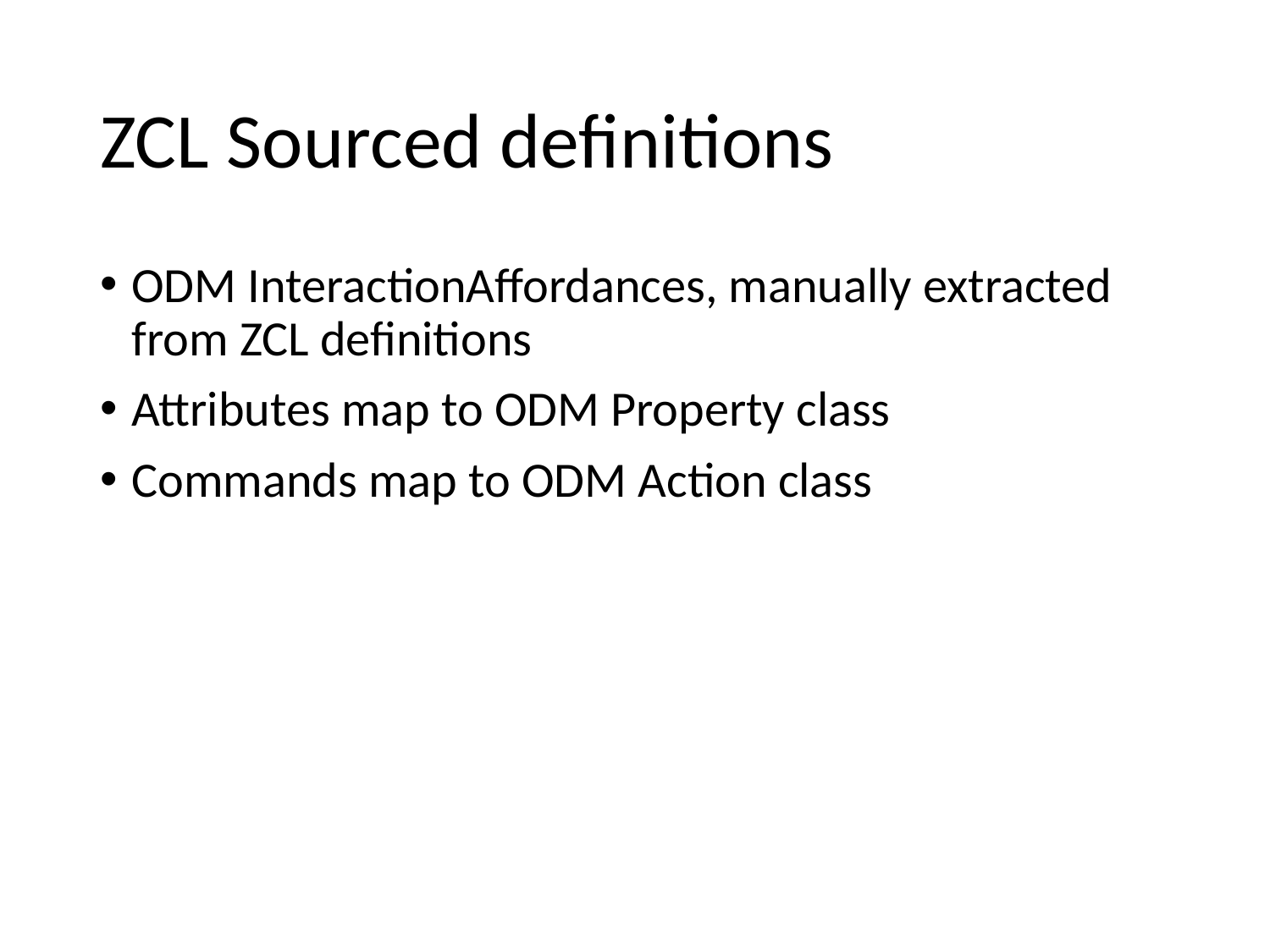

# ZCL Sourced definitions
ODM InteractionAffordances, manually extracted from ZCL definitions
Attributes map to ODM Property class
Commands map to ODM Action class